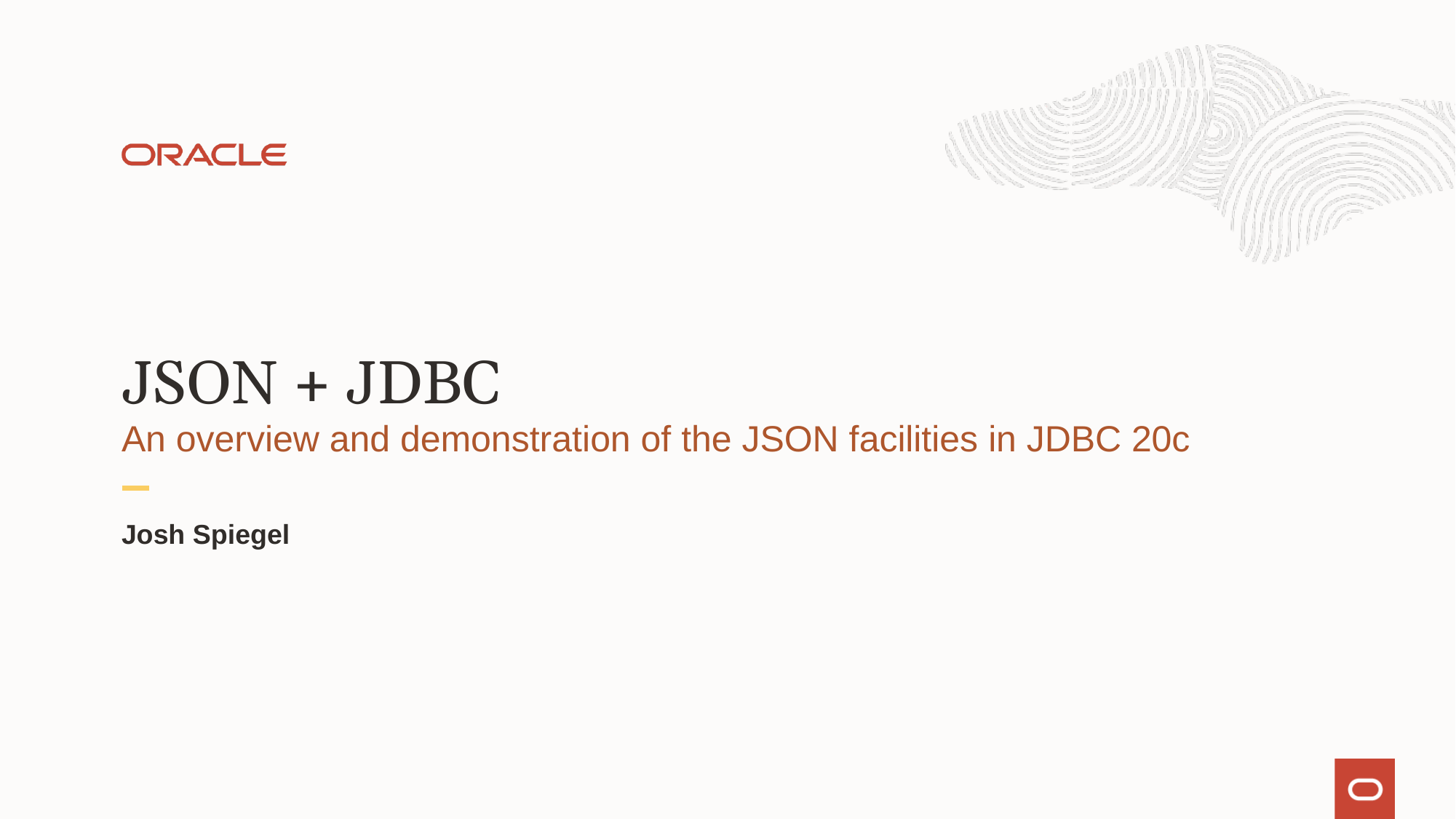

# JSON + JDBC
An overview and demonstration of the JSON facilities in JDBC 20c
Josh Spiegel